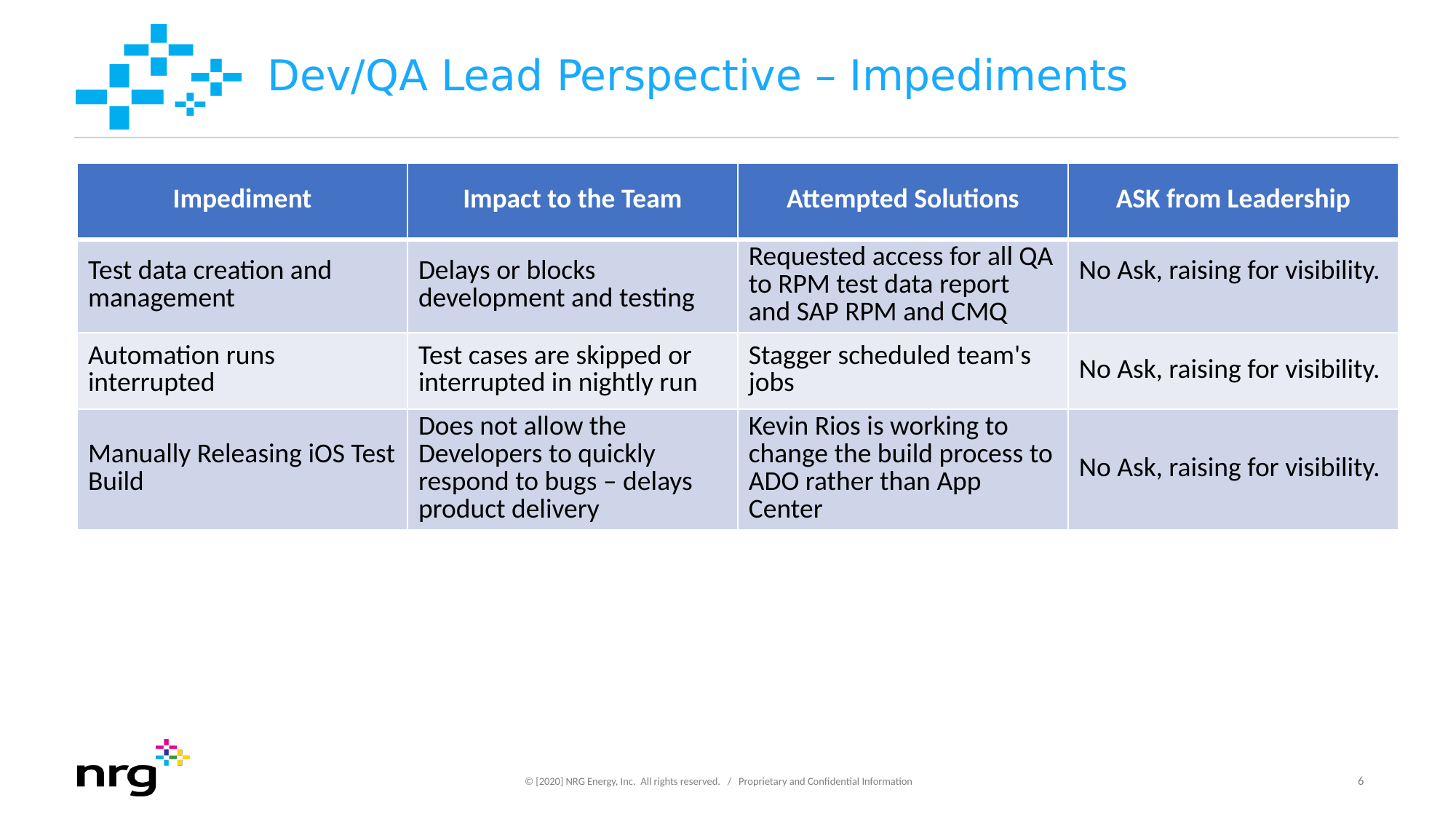

# Dev/QA Lead Perspective – Impediments
| Impediment | Impact to the Team | Attempted Solutions | ASK from Leadership |
| --- | --- | --- | --- |
| Test data creation and management | Delays or blocks development and testing | Requested access for all QA to RPM test data report and SAP RPM and CMQ | No Ask, raising for visibility. |
| Automation runs interrupted | Test cases are skipped or interrupted in nightly run | Stagger scheduled team's jobs | No Ask, raising for visibility. |
| Manually Releasing iOS Test Build | Does not allow the Developers to quickly respond to bugs – delays product delivery | Kevin Rios is working to change the build process to ADO rather than App Center | No Ask, raising for visibility. |
6
© [2020] NRG Energy, Inc.  All rights reserved.   /   Proprietary and Confidential Information